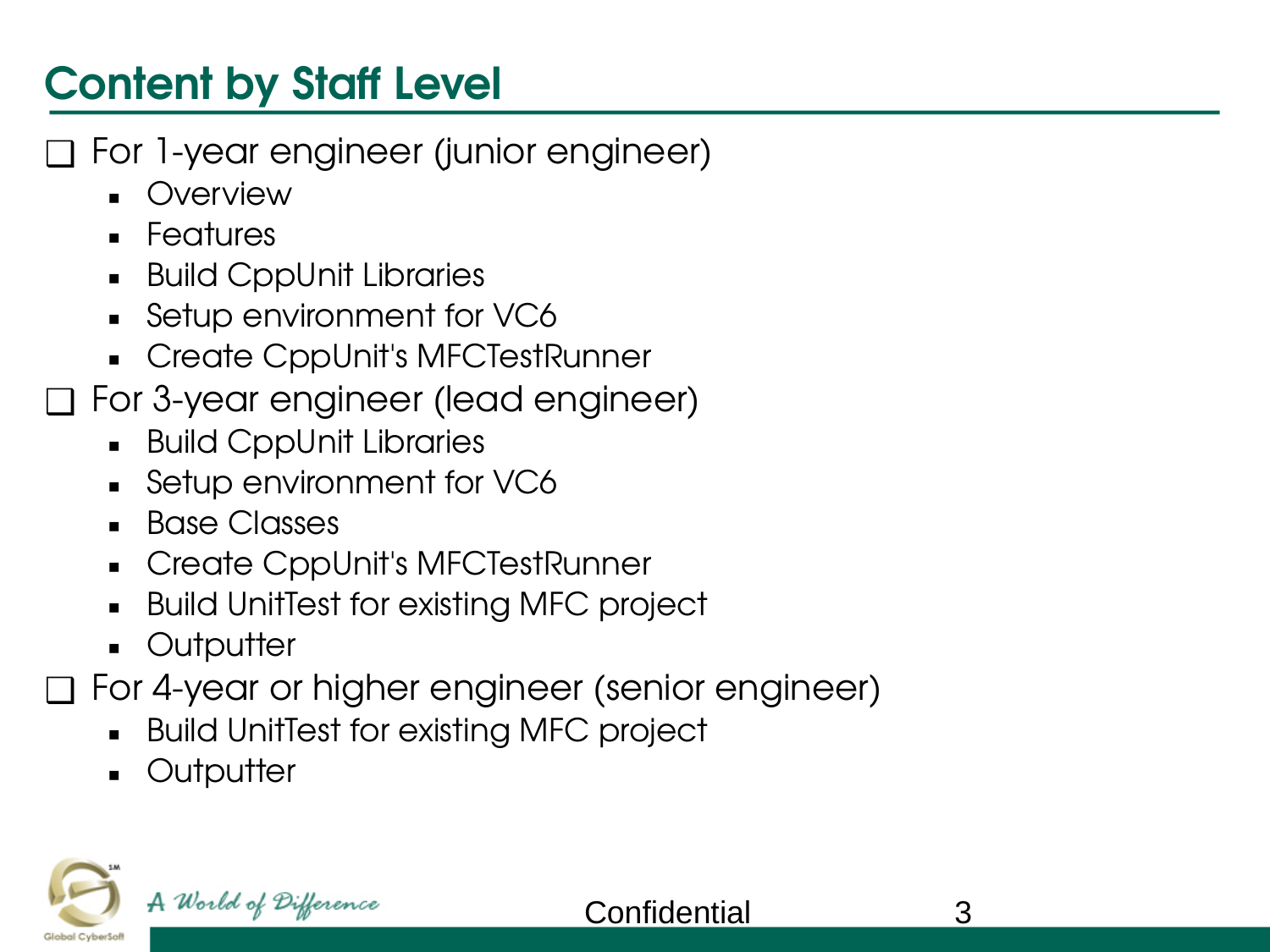

# Content by Staff Level
For 1-year engineer (junior engineer)
Overview
Features
Build CppUnit Libraries
Setup environment for VC6
Create CppUnit's MFCTestRunner
For 3-year engineer (lead engineer)
Build CppUnit Libraries
Setup environment for VC6
Base Classes
Create CppUnit's MFCTestRunner
Build UnitTest for existing MFC project
Outputter
For 4-year or higher engineer (senior engineer)
Build UnitTest for existing MFC project
Outputter
Confidential
3